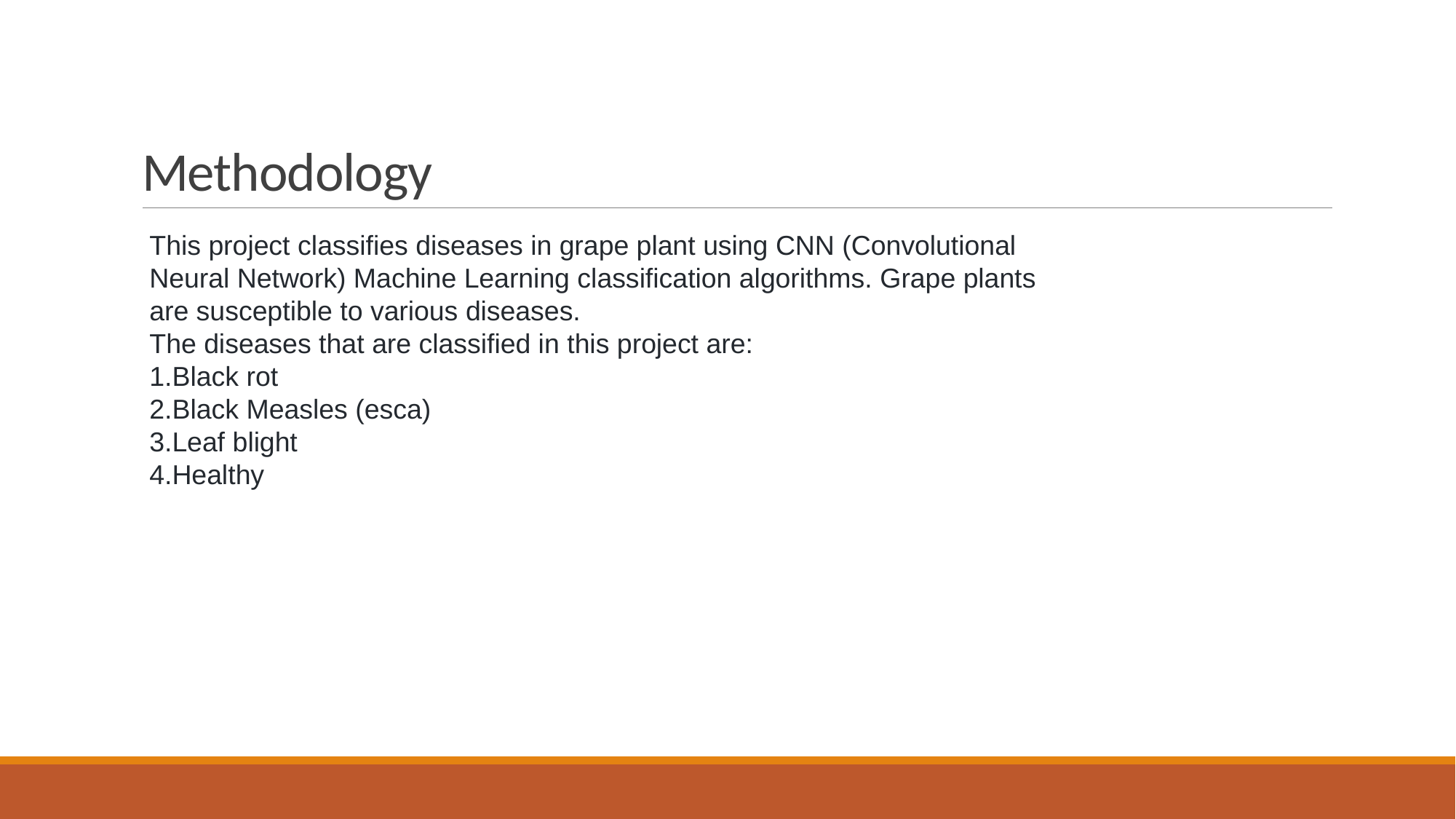

# Methodology
This project classifies diseases in grape plant using CNN (Convolutional Neural Network) Machine Learning classification algorithms. Grape plants are susceptible to various diseases.
The diseases that are classified in this project are:
Black rot
Black Measles (esca)
3.Leaf blight
4.Healthy